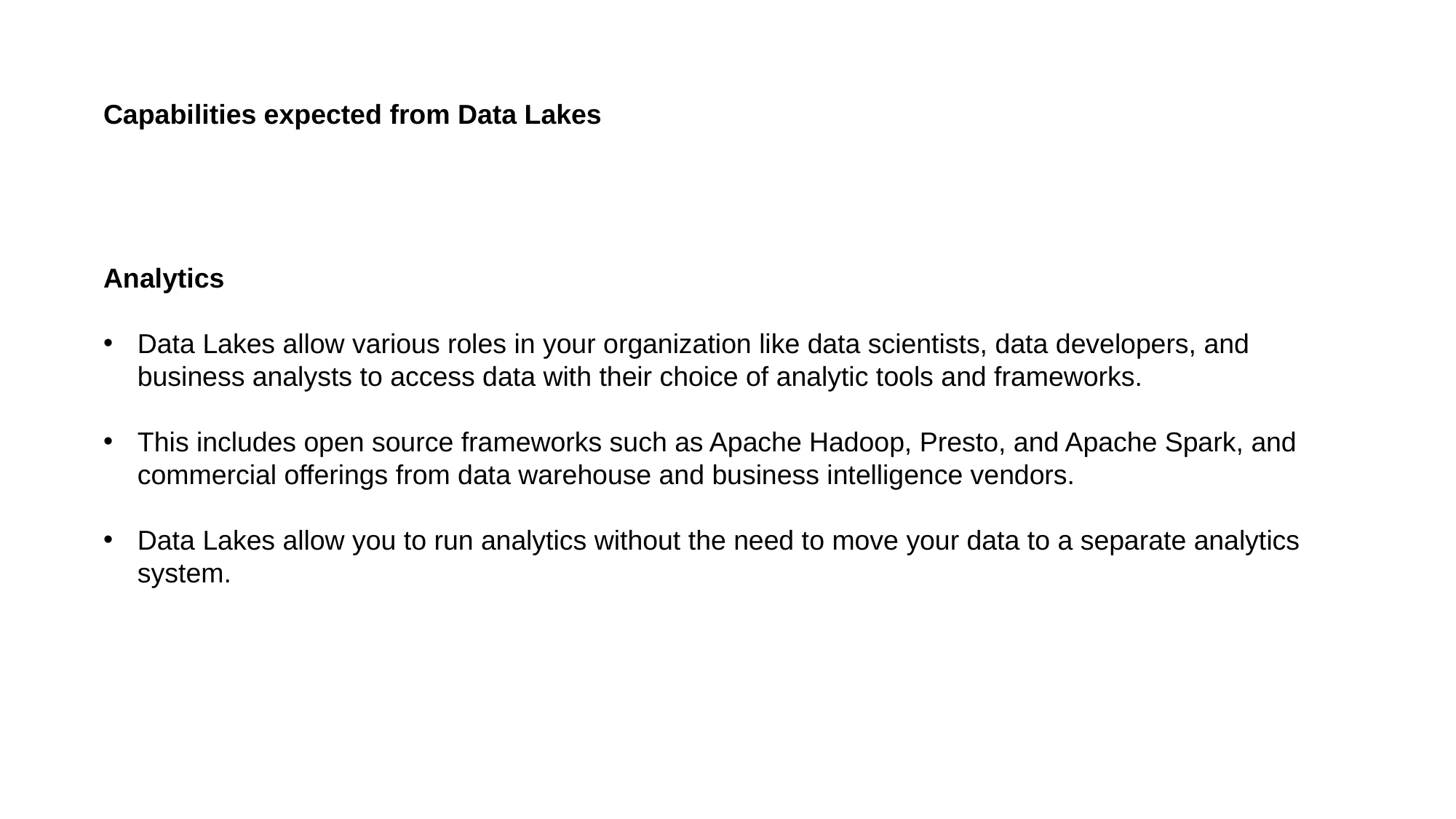

Capabilities expected from Data Lakes
Analytics

Data Lakes allow various roles in your organization like data scientists, data developers, and business analysts to access data with their choice of analytic tools and frameworks.

This includes open source frameworks such as Apache Hadoop, Presto, and Apache Spark, and commercial offerings from data warehouse and business intelligence vendors.

Data Lakes allow you to run analytics without the need to move your data to a separate analytics system.